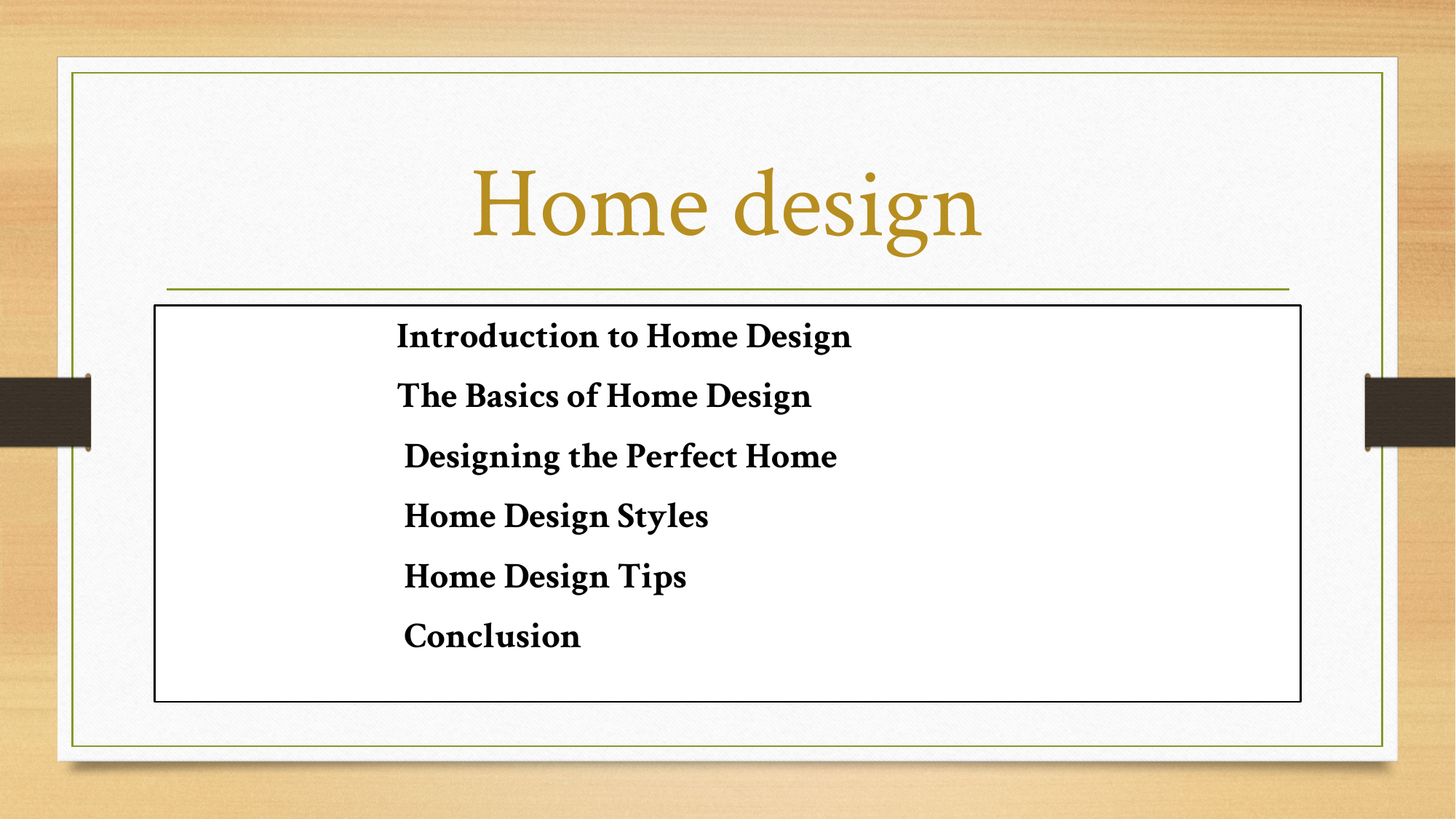

# Home design
                               Introduction to Home Design
                               The Basics of Home Design
                                Designing the Perfect Home
                                Home Design Styles
                                Home Design Tips
                                Conclusion